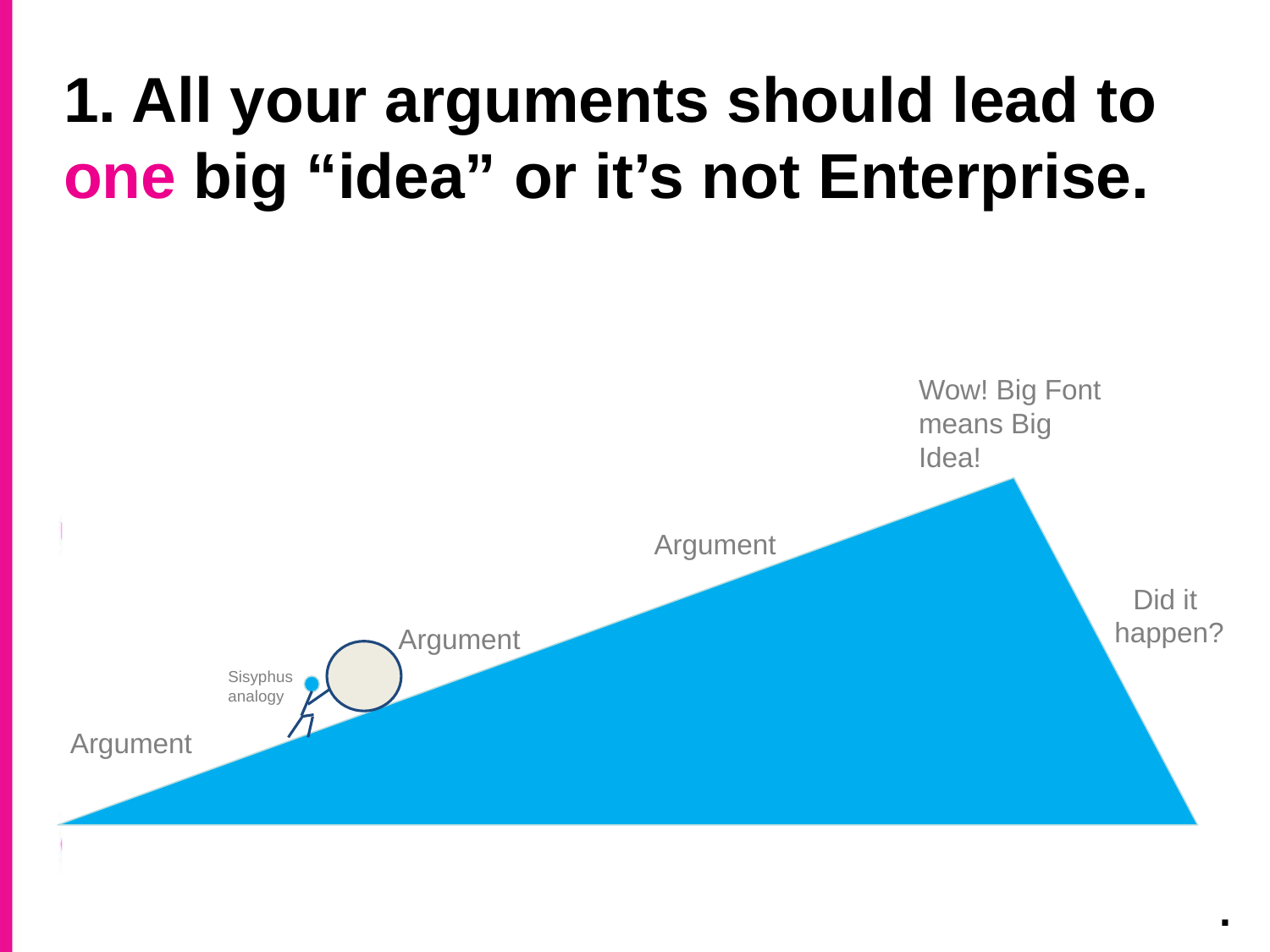

# 1. All your arguments should lead to one big “idea” or it’s not Enterprise.
Wow! Big Font means Big Idea!

Argument
Did it
happen?
Argument

Sisyphus analogy

Argument
 .